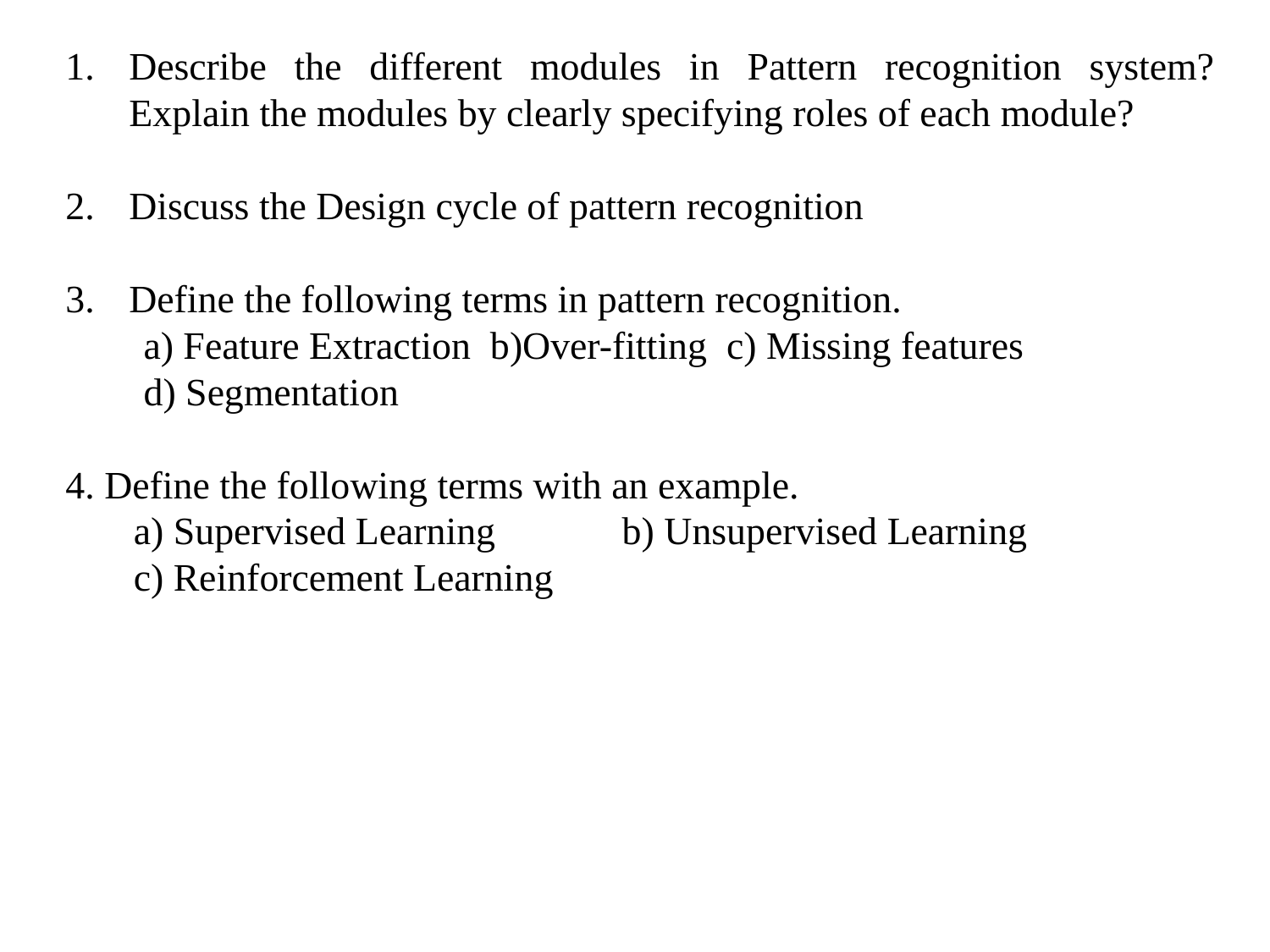

Describe the different modules in Pattern recognition system? Explain the modules by clearly specifying roles of each module?

Discuss the Design cycle of pattern recognition

Define the following terms in pattern recognition.
        a) Feature Extraction  b)Over-fitting  c) Missing features
        d) Segmentation

4. Define the following terms with an example.
       a) Supervised Learning             b) Unsupervised Learning
       c) Reinforcement Learning